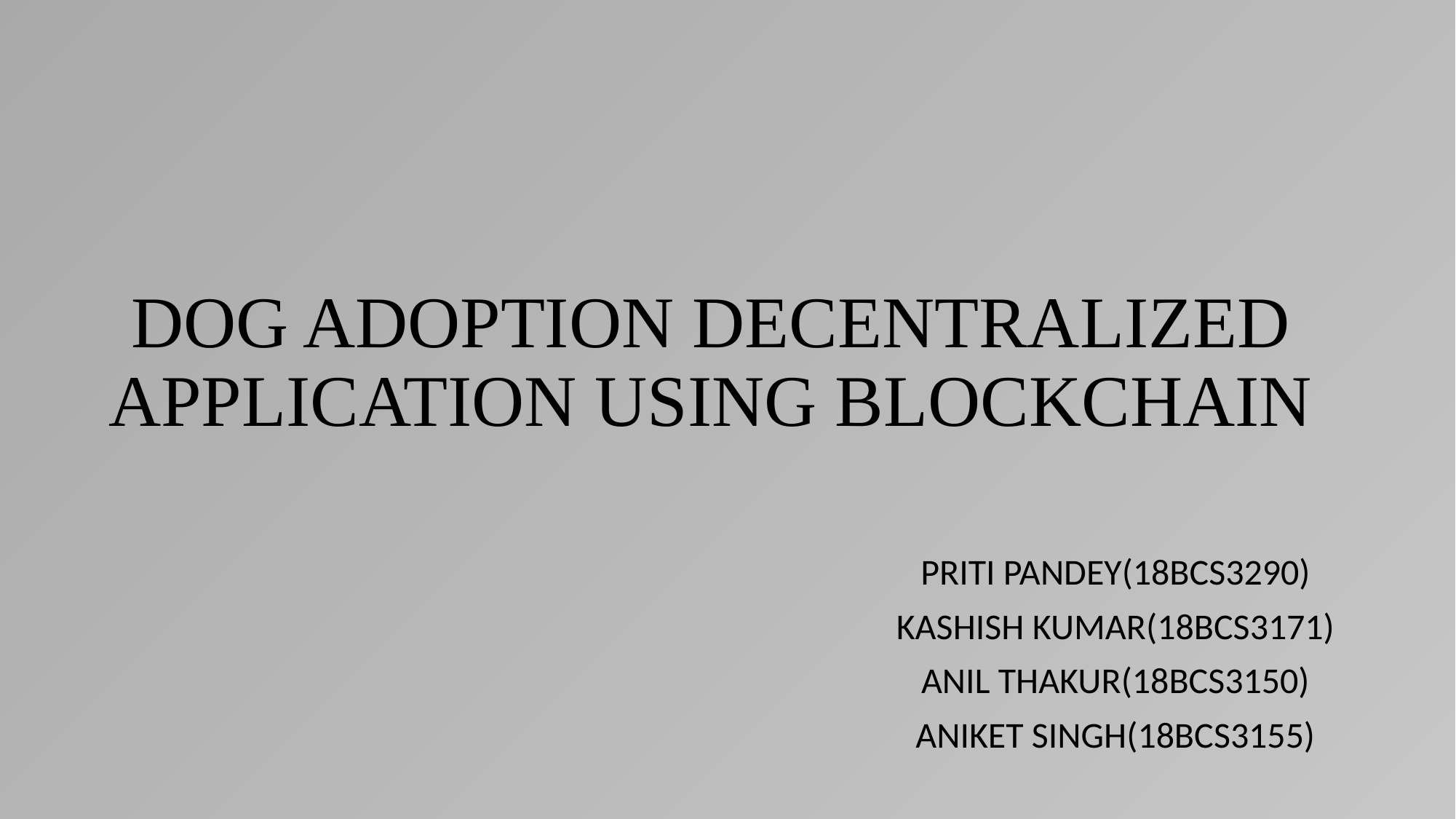

# DOG ADOPTION DECENTRALIZED  APPLICATION USING BLOCKCHAIN
PRITI PANDEY(18BCS3290)
KASHISH KUMAR(18BCS3171)
ANIL THAKUR(18BCS3150)
ANIKET SINGH(18BCS3155)